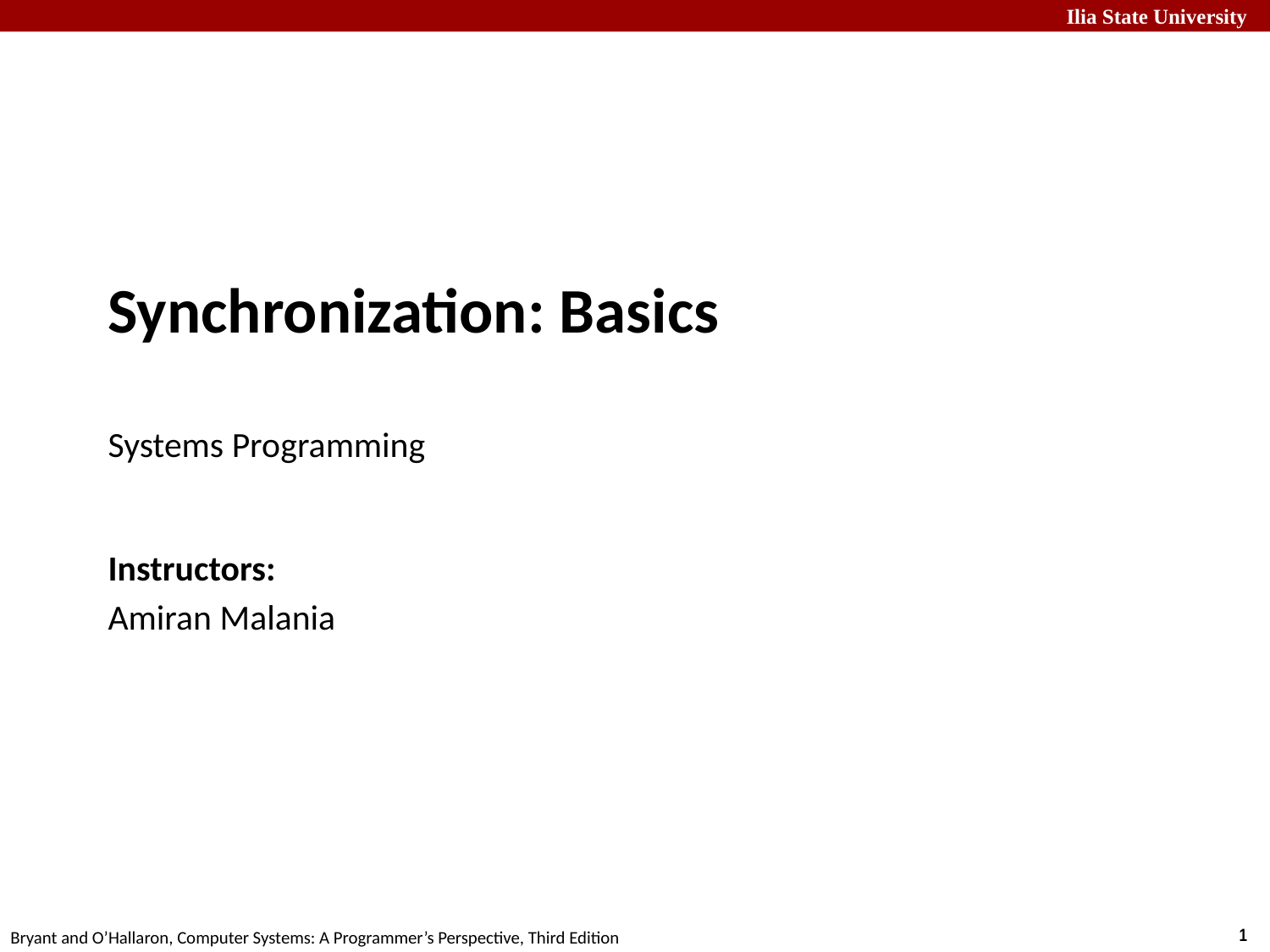

# Synchronization: Basics Systems Programming
Instructors:
Amiran Malania